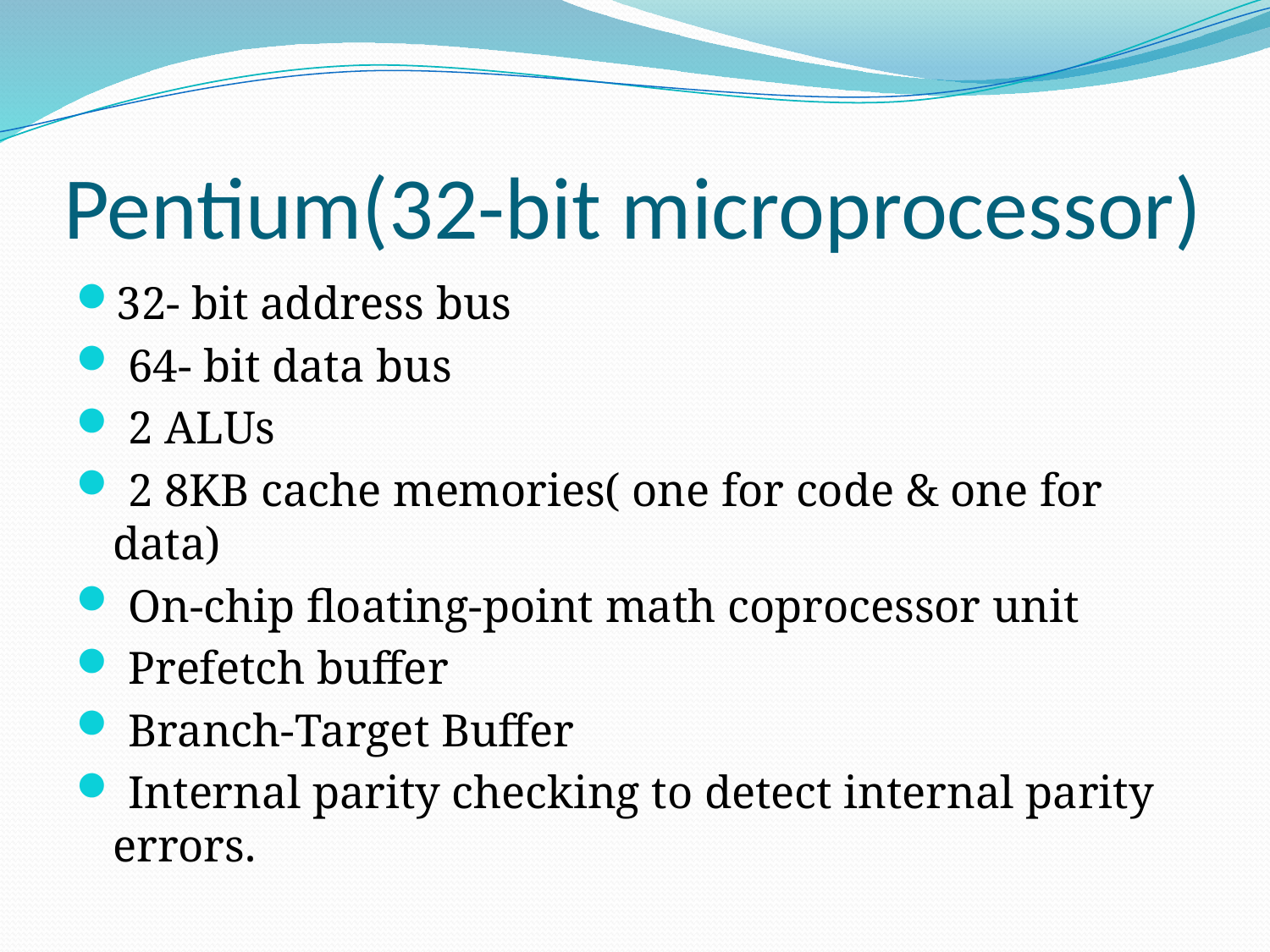

# Pentium(32-bit microprocessor)
32- bit address bus
 64- bit data bus
 2 ALUs
 2 8KB cache memories( one for code & one for data)
 On-chip floating-point math coprocessor unit
 Prefetch buffer
 Branch-Target Buffer
 Internal parity checking to detect internal parity errors.